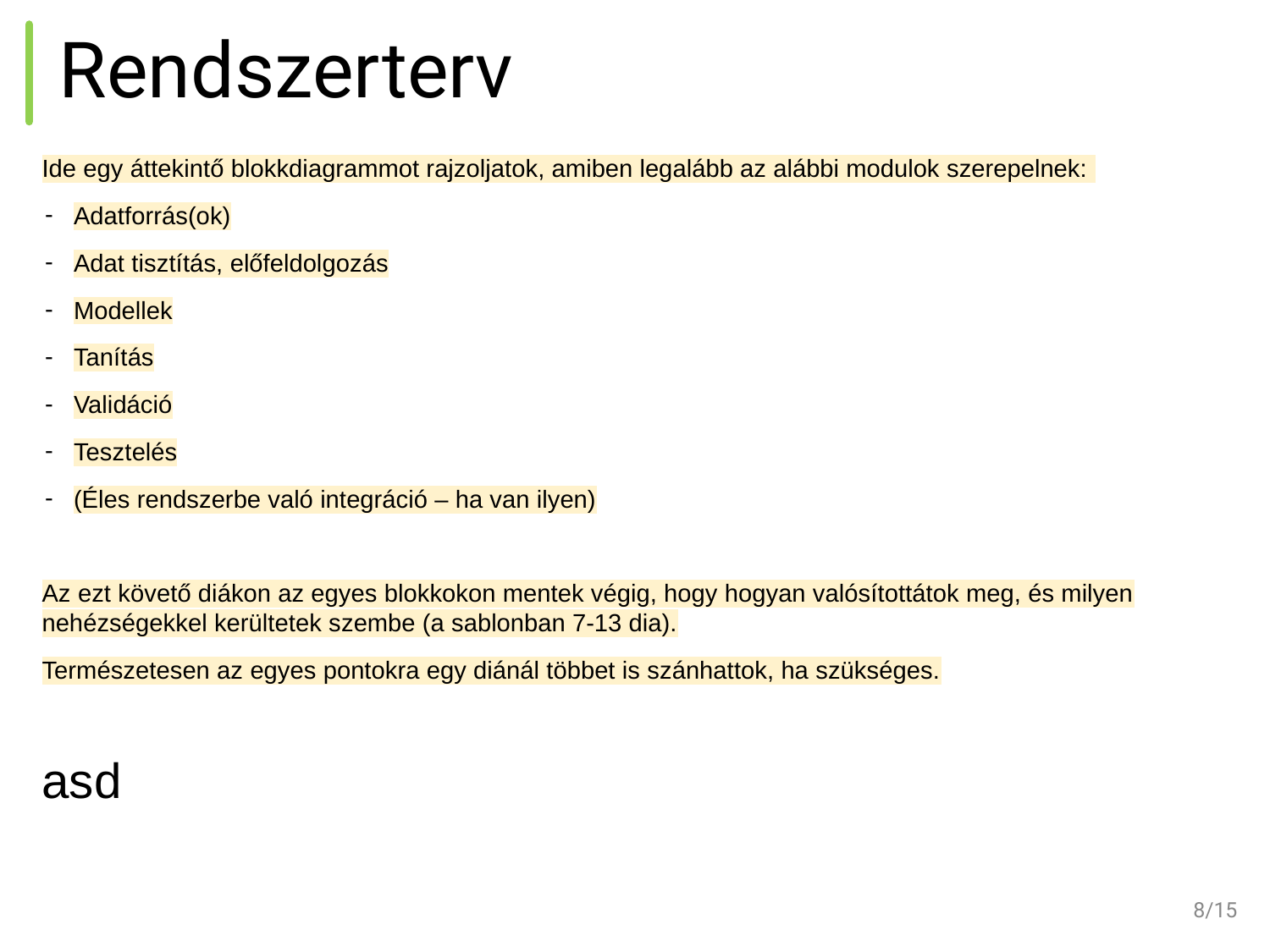

# Rendszerterv
Ide egy áttekintő blokkdiagrammot rajzoljatok, amiben legalább az alábbi modulok szerepelnek:
Adatforrás(ok)
Adat tisztítás, előfeldolgozás
Modellek
Tanítás
Validáció
Tesztelés
(Éles rendszerbe való integráció – ha van ilyen)

Az ezt követő diákon az egyes blokkokon mentek végig, hogy hogyan valósítottátok meg, és milyen nehézségekkel kerültetek szembe (a sablonban 7-13 dia).
Természetesen az egyes pontokra egy diánál többet is szánhattok, ha szükséges.

asd
8/15